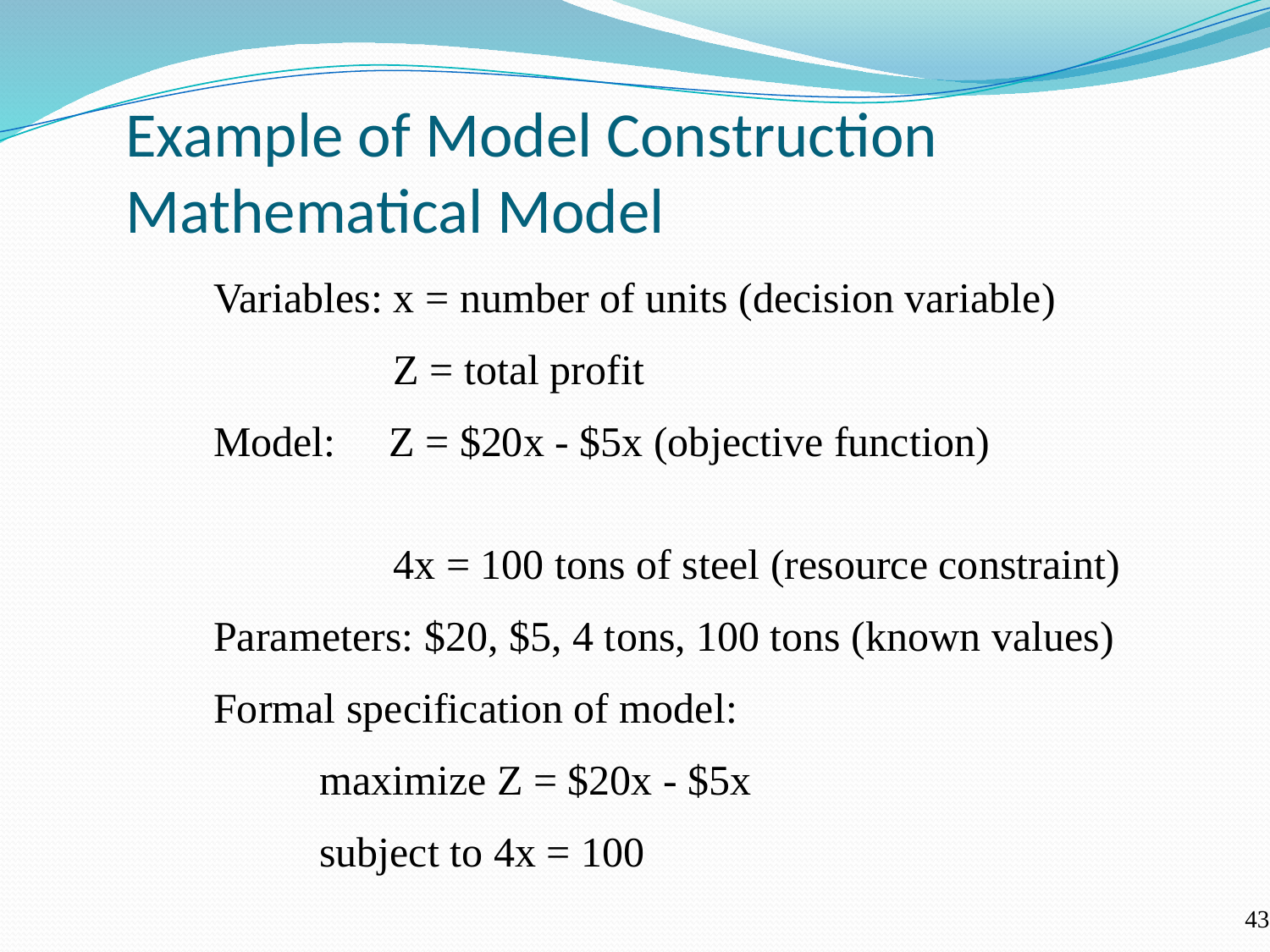

# Example of Model Construction Mathematical Model
               Variables: x = number of units (decision variable)
                                Z = total profit
               Model:     Z = $20x - $5x (objective function)
                                4x = 100 tons of steel (resource constraint)
               Parameters: $20, $5, 4 tons, 100 tons (known values)
               Formal specification of model:
                         maximize Z = $20x - $5x
                         subject to 4x = 100

43